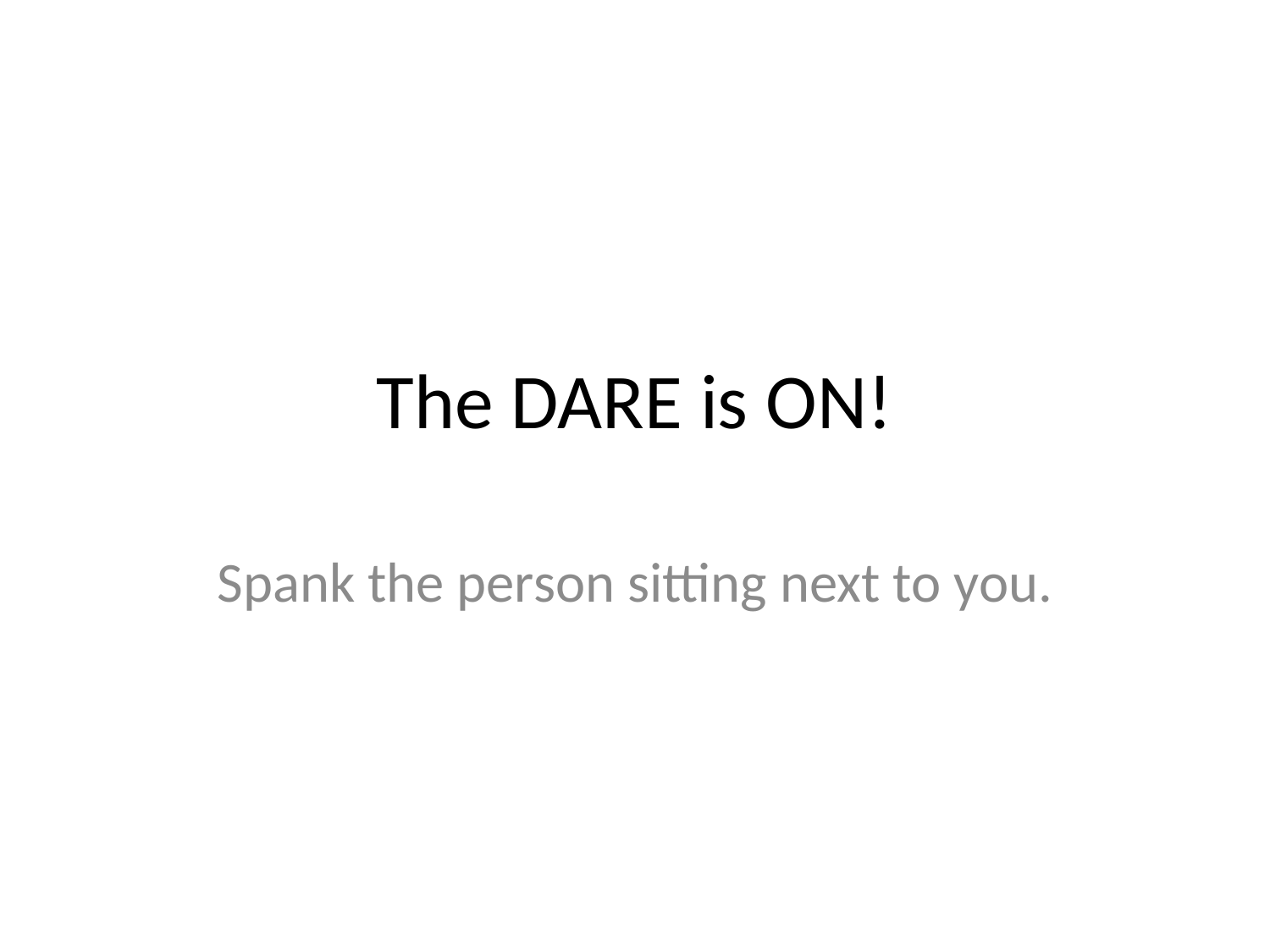

# The DARE is ON!
Spank the person sitting next to you.